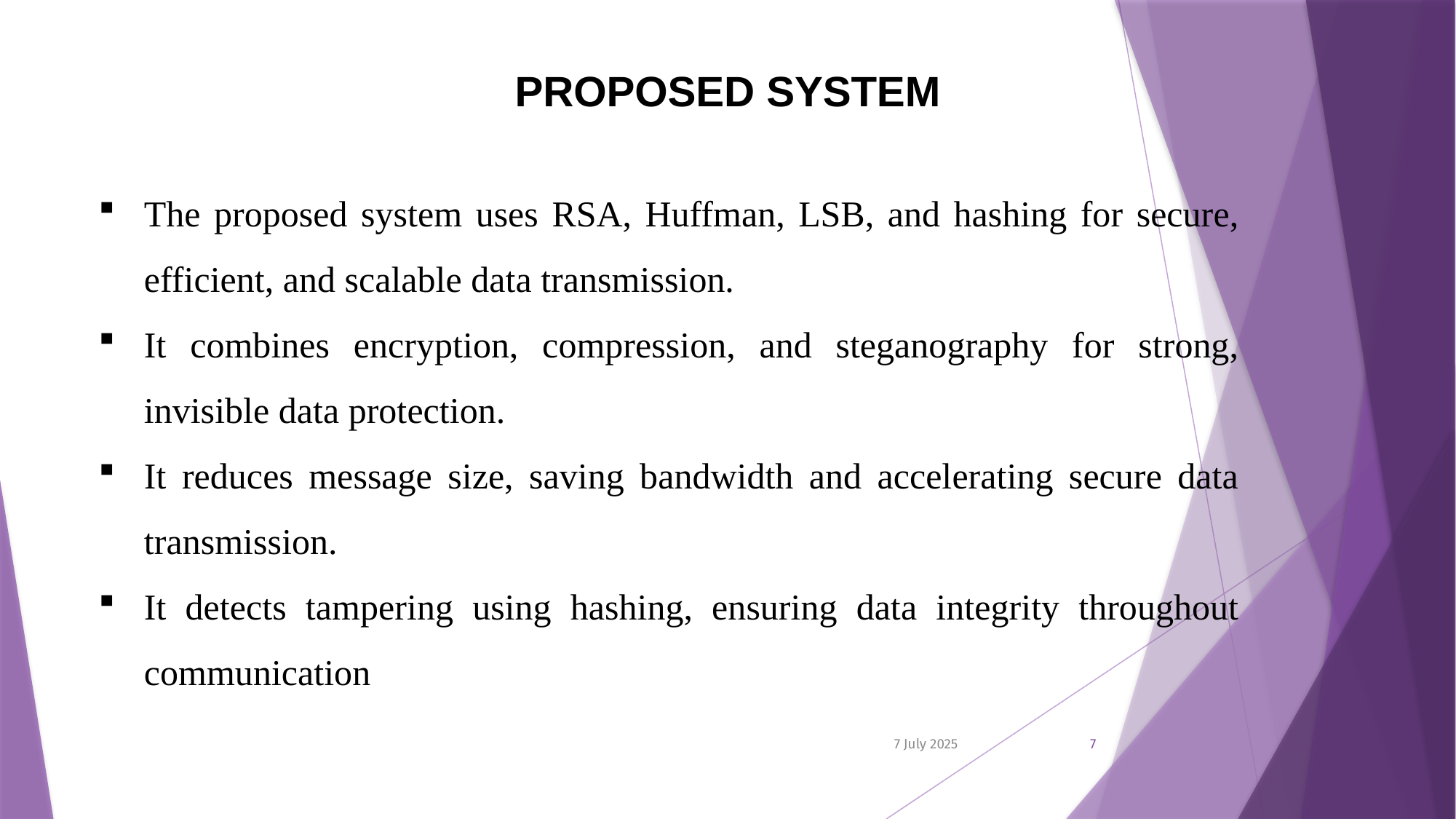

PROPOSED SYSTEM
The proposed system uses RSA, Huffman, LSB, and hashing for secure, efficient, and scalable data transmission.
It combines encryption, compression, and steganography for strong, invisible data protection.
It reduces message size, saving bandwidth and accelerating secure data transmission.
It detects tampering using hashing, ensuring data integrity throughout communication
7 July 2025
7